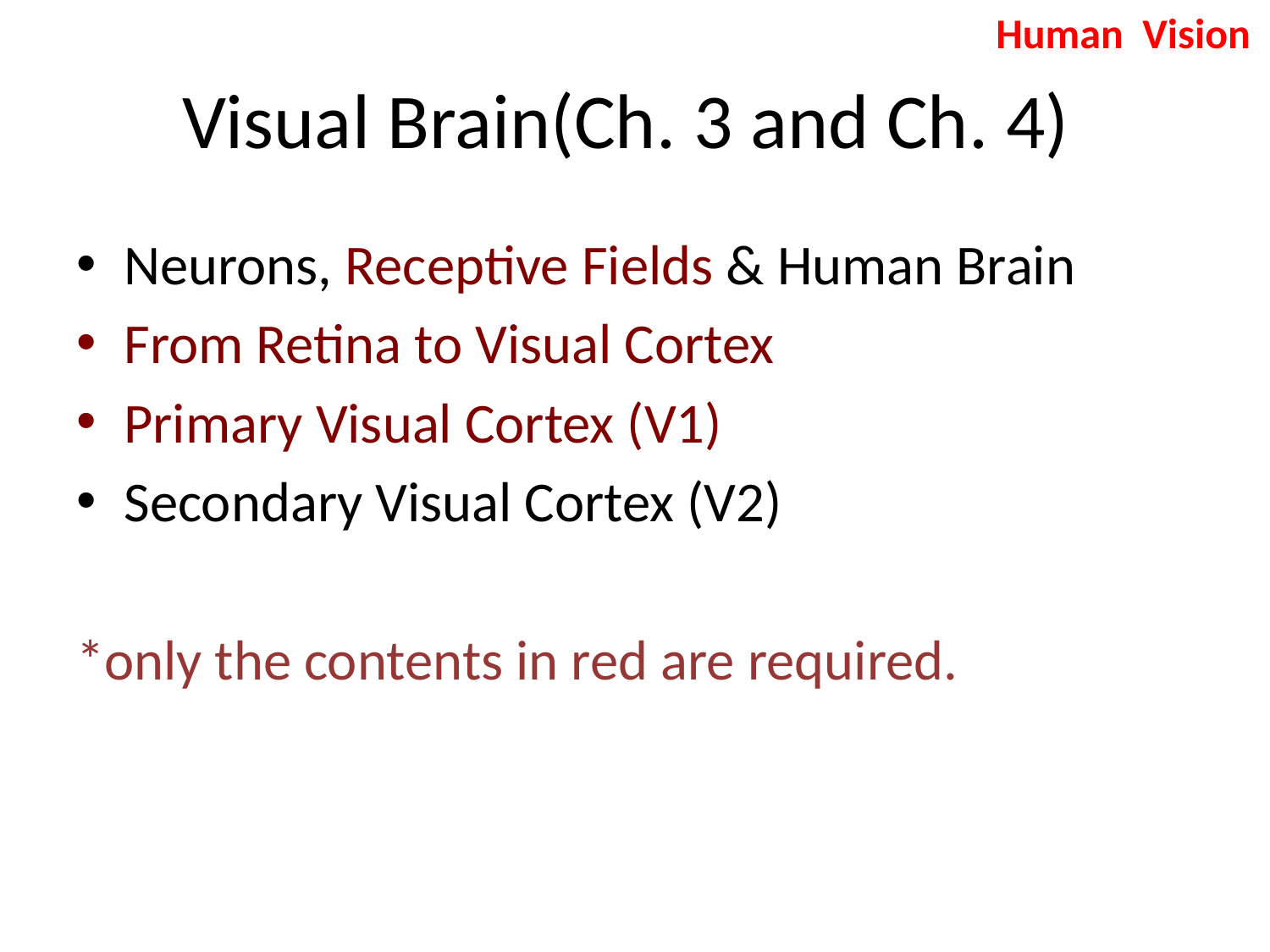

Human  Vision
# Visual Brain(Ch. 3 and Ch. 4)
Neurons, Receptive Fields & Human Brain
From Retina to Visual Cortex
Primary Visual Cortex (V1)
Secondary Visual Cortex (V2)

*only the contents in red are required.